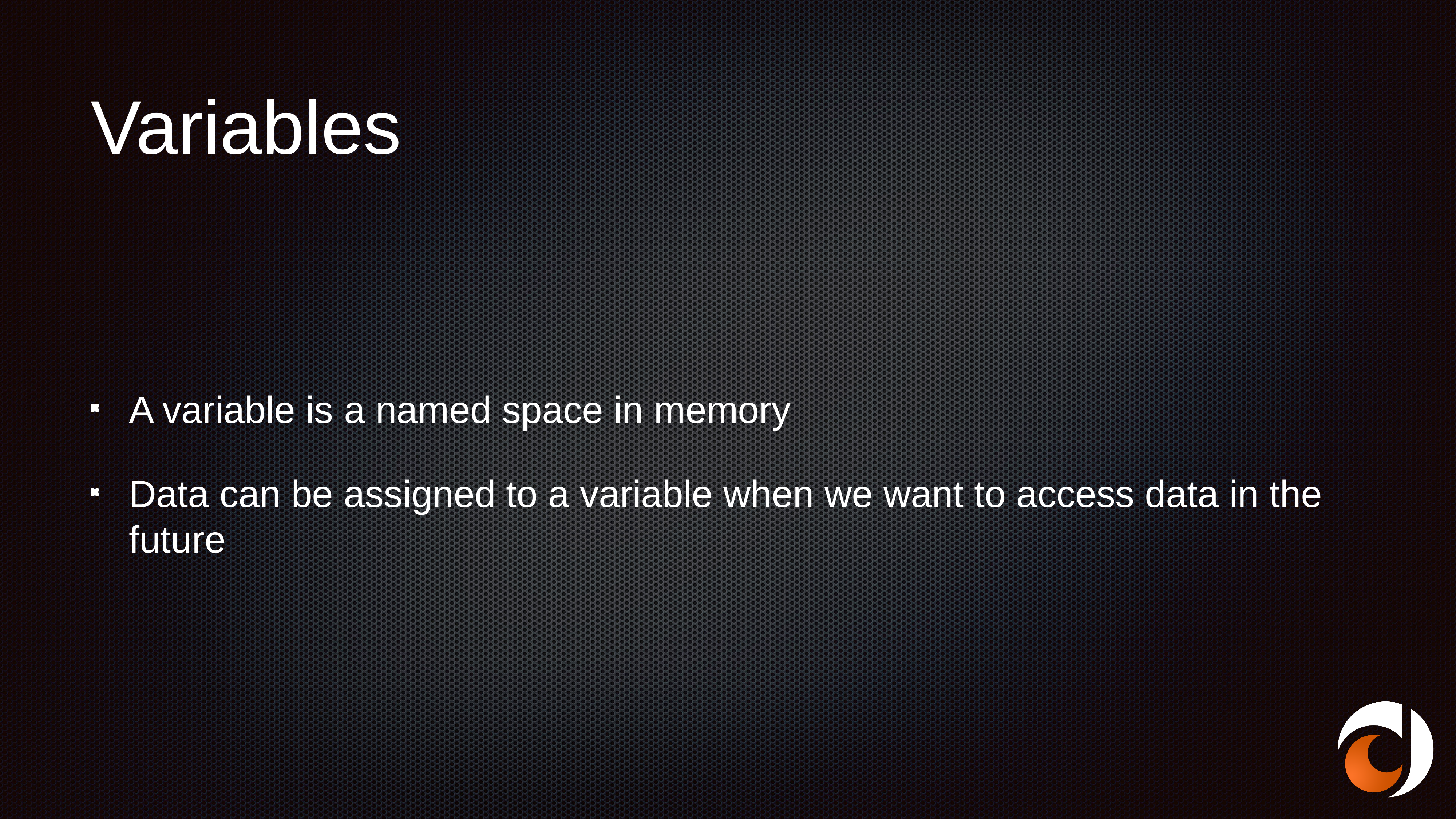

# Variables
A variable is a named space in memory
Data can be assigned to a variable when we want to access data in the future